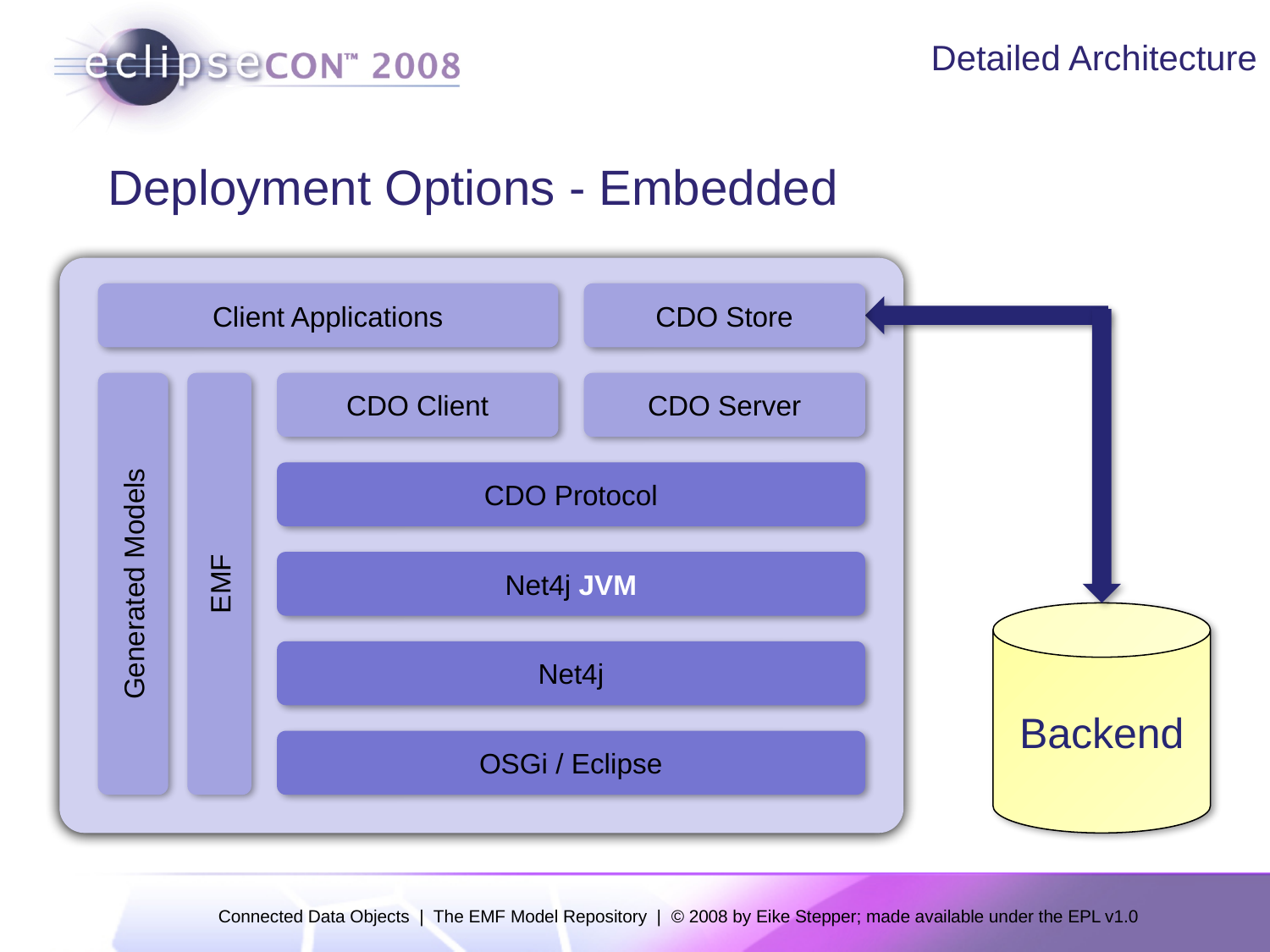

Detailed Architecture
# Deployment Options - Embedded

Client Applications
CDO Store

CDO Client
CDO Server
CDO Protocol
Generated Models
EMF
Net4j JVM
Backend
Net4j
OSGi / Eclipse